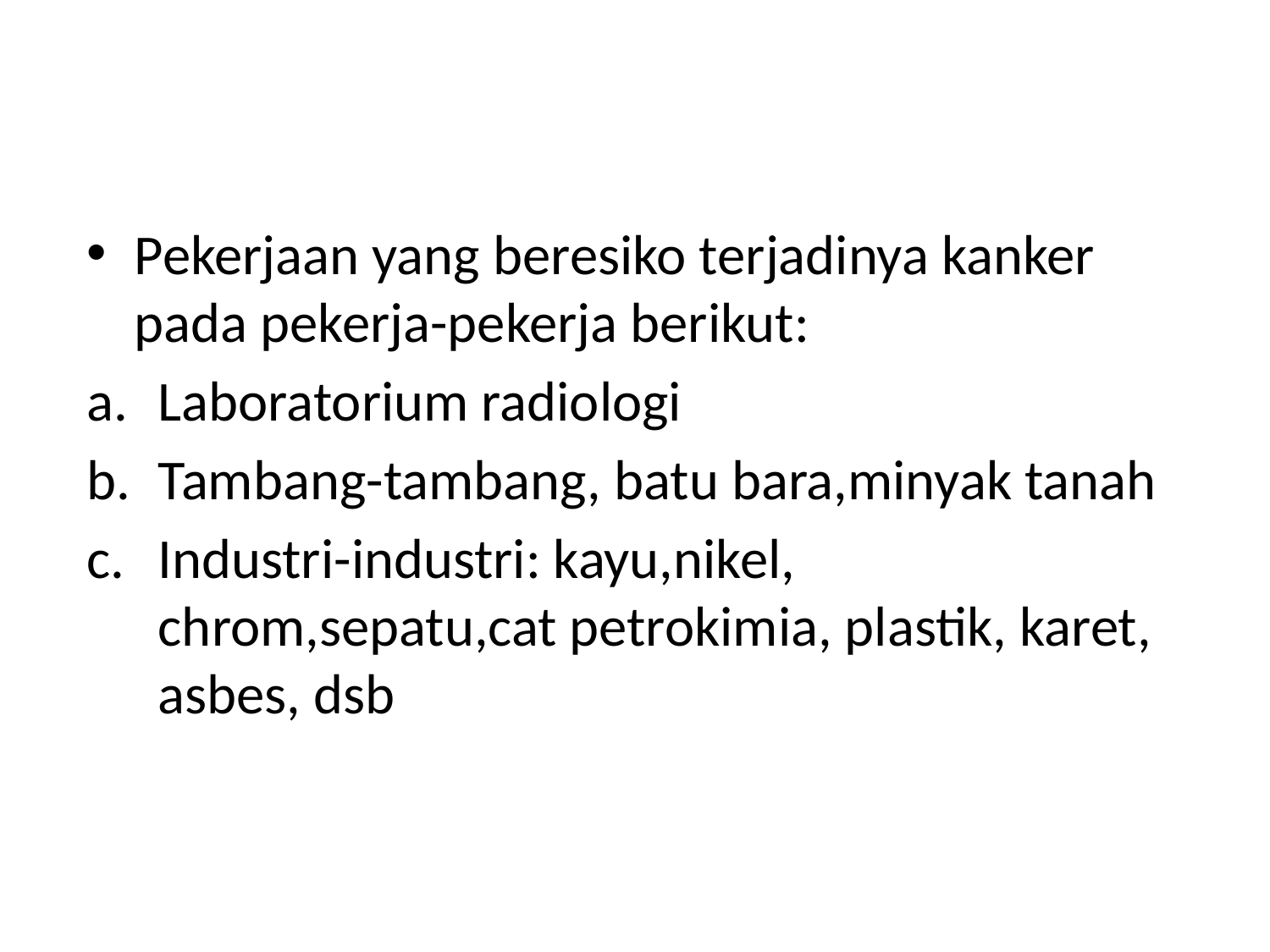

#
Pekerjaan yang beresiko terjadinya kanker pada pekerja-pekerja berikut:
Laboratorium radiologi
Tambang-tambang, batu bara,minyak tanah
Industri-industri: kayu,nikel, chrom,sepatu,cat petrokimia, plastik, karet, asbes, dsb